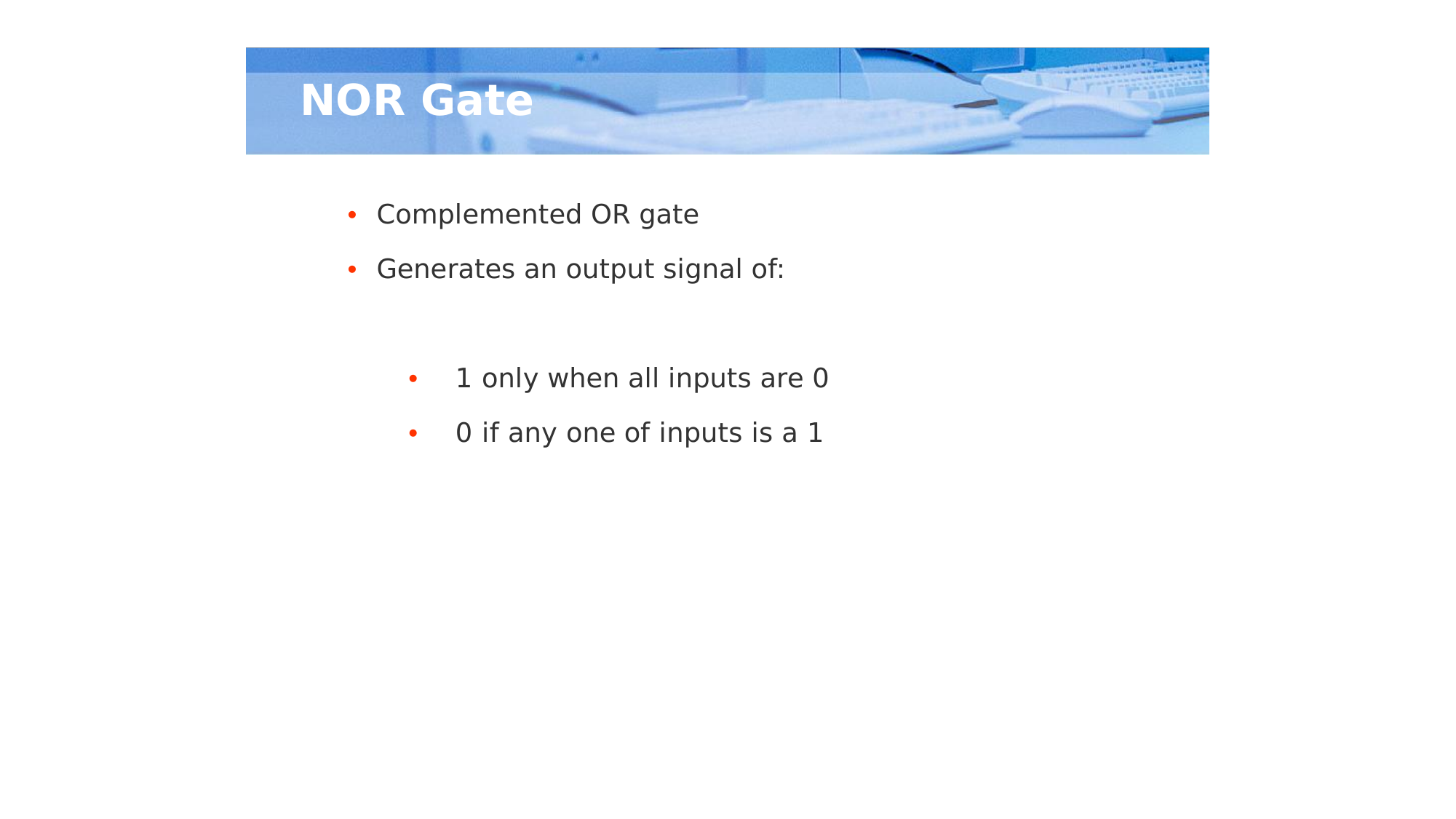

NOR Gate
•  Complemented OR gate
•  Generates an output signal of:
1
only when all inputs are 0
•
0
if
any
one
of
inputs
is
a
1
•